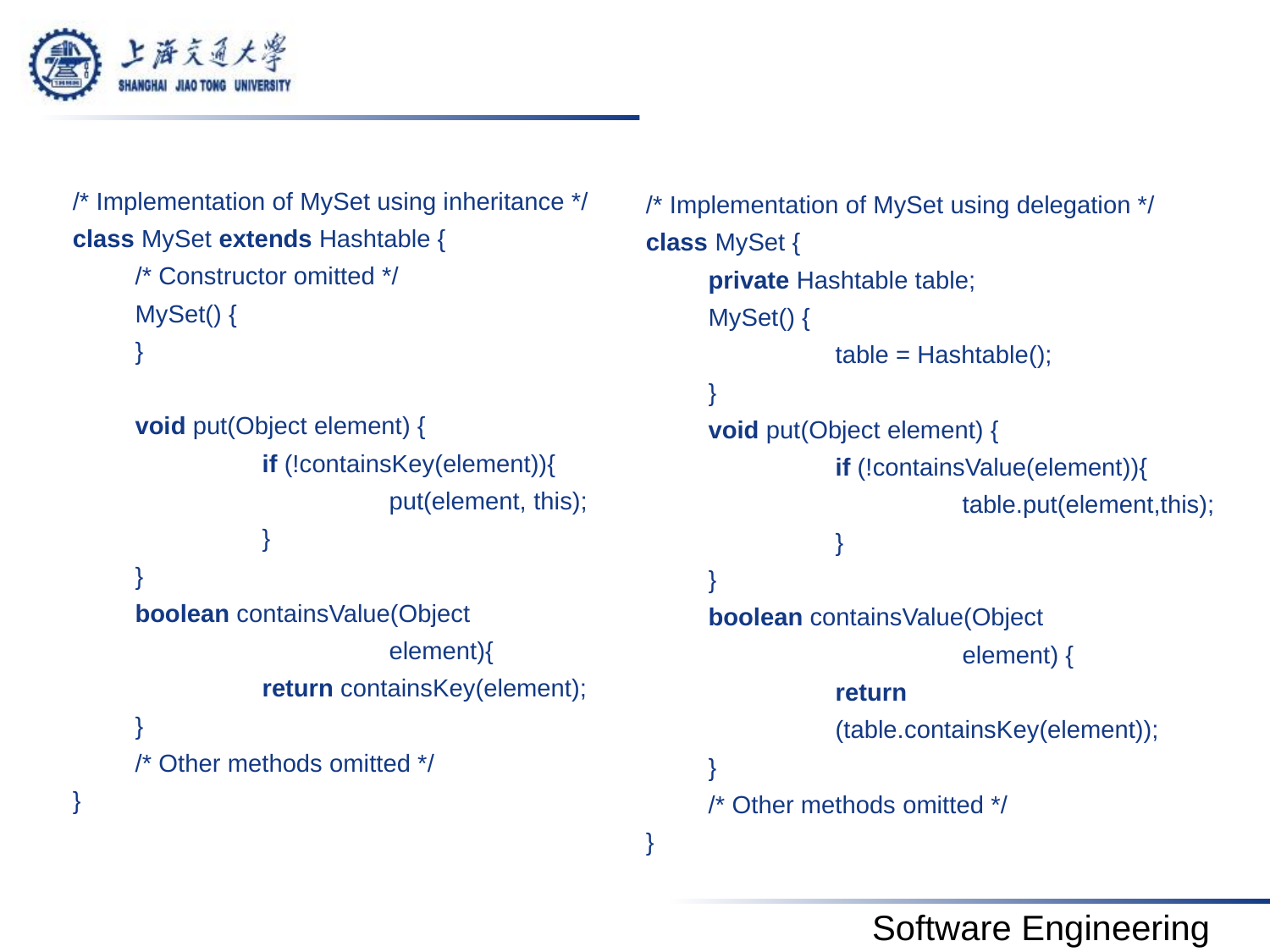

#
/* Implementation of MySet using inheritance */
class MySet extends Hashtable {
	/* Constructor omitted */
	MySet() {
	}

	void put(Object element) {
		if (!containsKey(element)){
			put(element, this);
		}
	}
	boolean containsValue(Object
			element){
		return containsKey(element);
	}
	/* Other methods omitted */
}
/* Implementation of MySet using delegation */
class MySet {
	private Hashtable table;
	MySet() {
		table = Hashtable();
	}
	void put(Object element) {
		if (!containsValue(element)){
			table.put(element,this);
		}
	}
	boolean containsValue(Object
			element) {
		return
		(table.containsKey(element));
	}
	/* Other methods omitted */
}